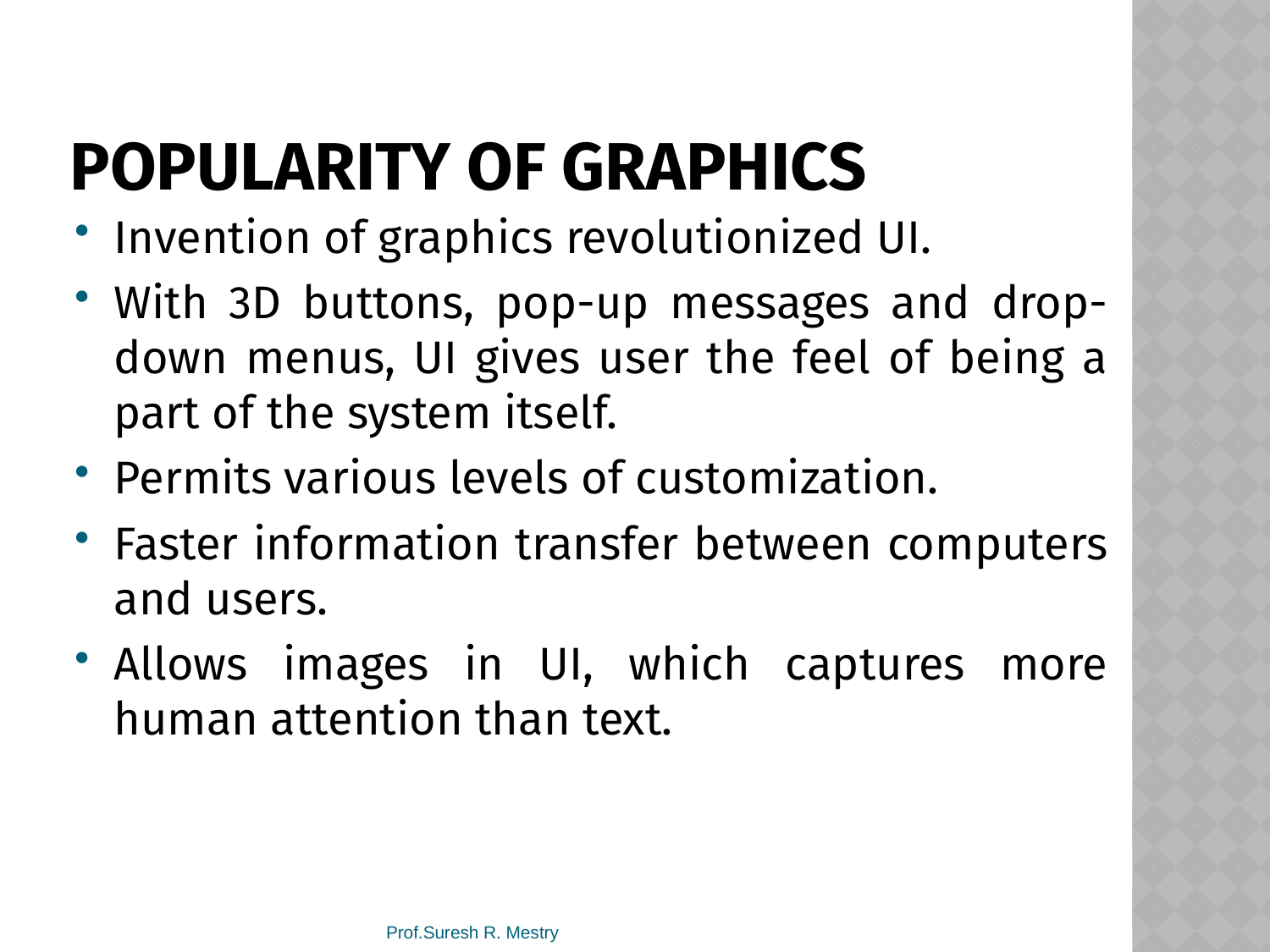

# Popularity of Graphics
Invention of graphics revolutionized UI.
With 3D buttons, pop-up messages and drop-down menus, UI gives user the feel of being a part of the system itself.
Permits various levels of customization.
Faster information transfer between computers and users.
Allows images in UI, which captures more human attention than text.
Prof.Suresh R. Mestry